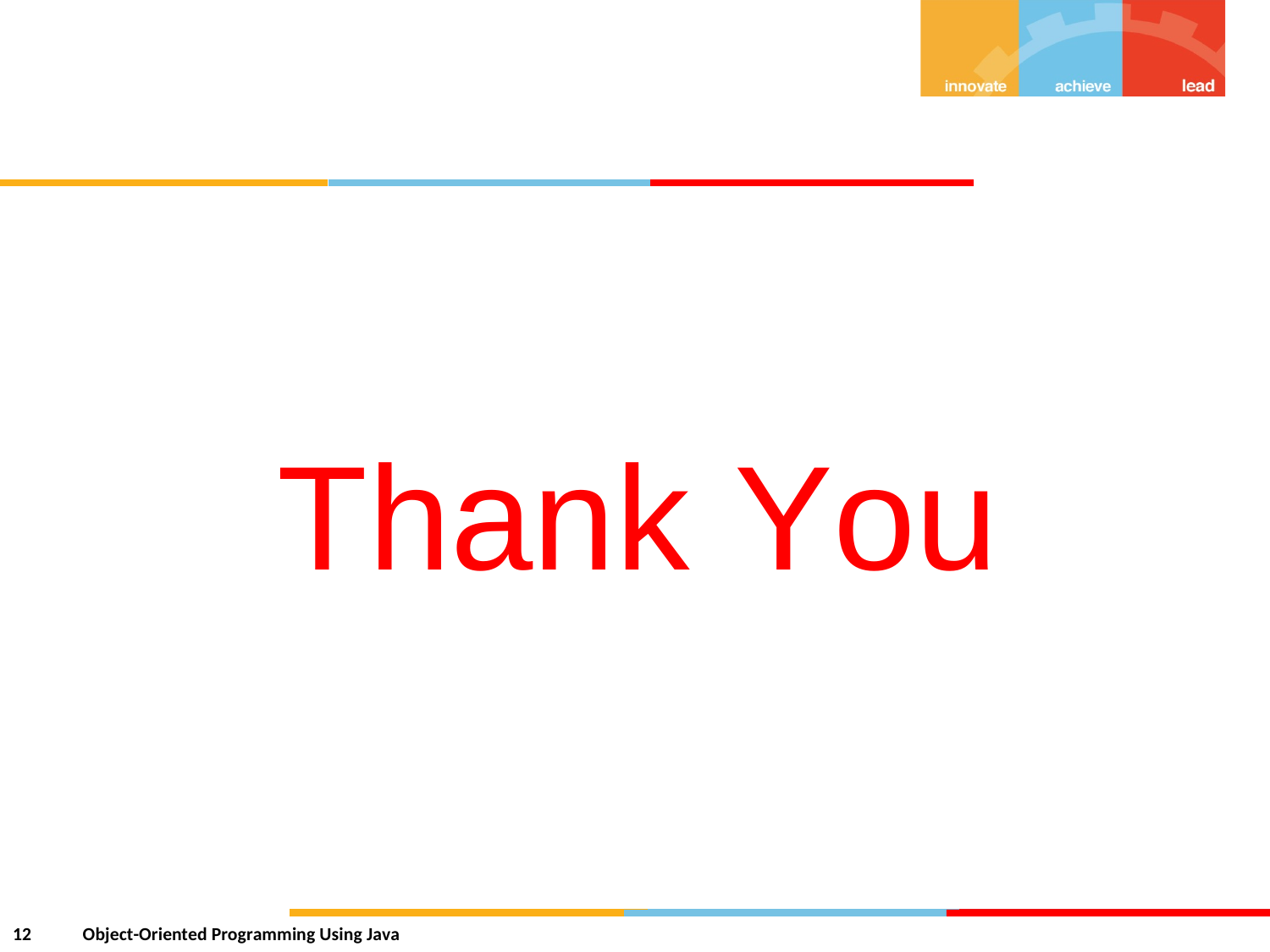

Thank
You

12
Object-Oriented Programming Using Java